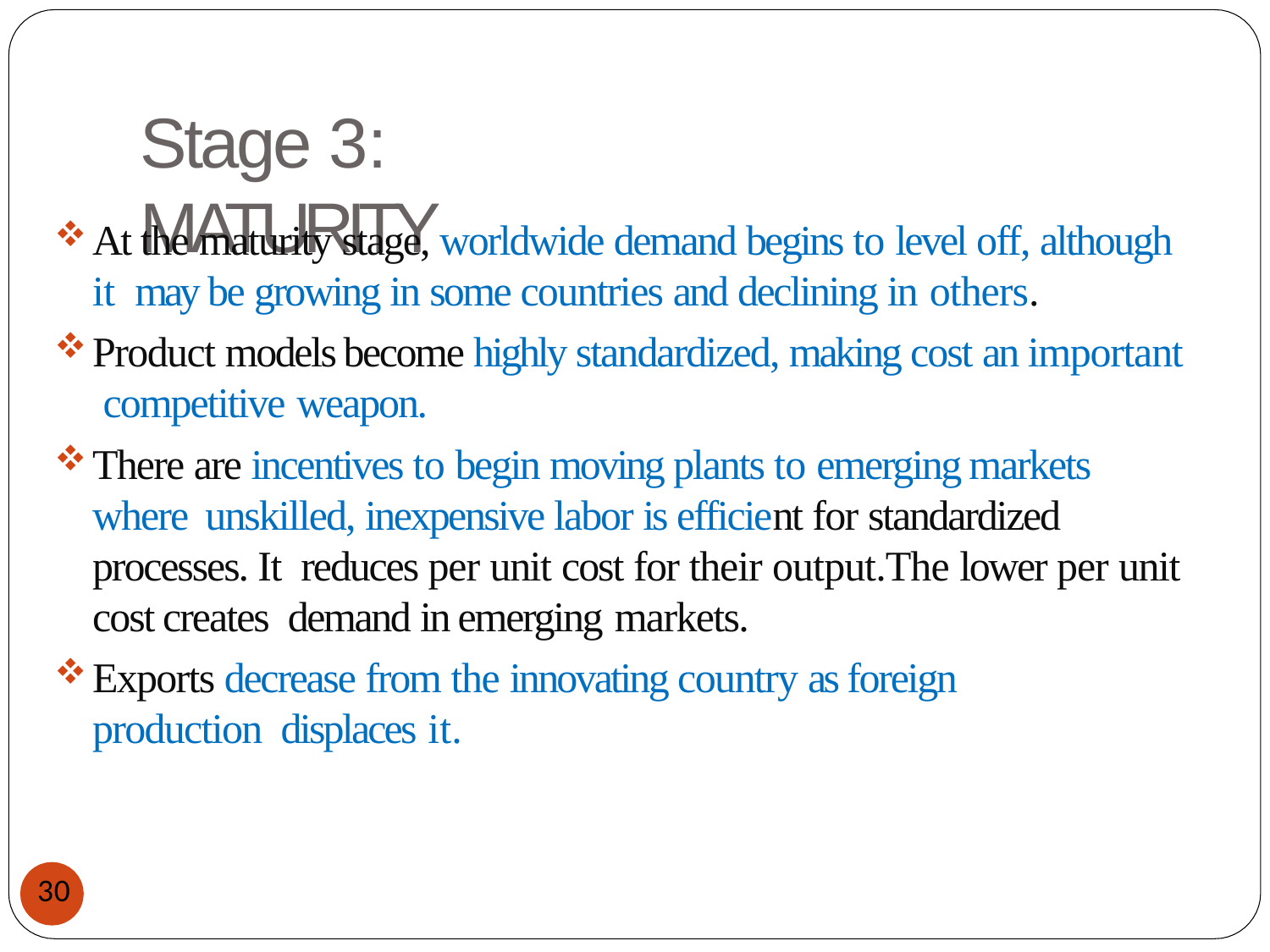

# Stage 3: MATURITY
At the maturity stage, worldwide demand begins to level off, although it  may be growing in some countries and declining in others.
Product models become highly standardized, making cost an important  competitive weapon.
There are incentives to begin moving plants to emerging markets where  unskilled, inexpensive labor is efficient for standardized processes. It  reduces per unit cost for their output.The lower per unit cost creates  demand in emerging markets.
Exports decrease from the innovating country as foreign production  displaces it.

30